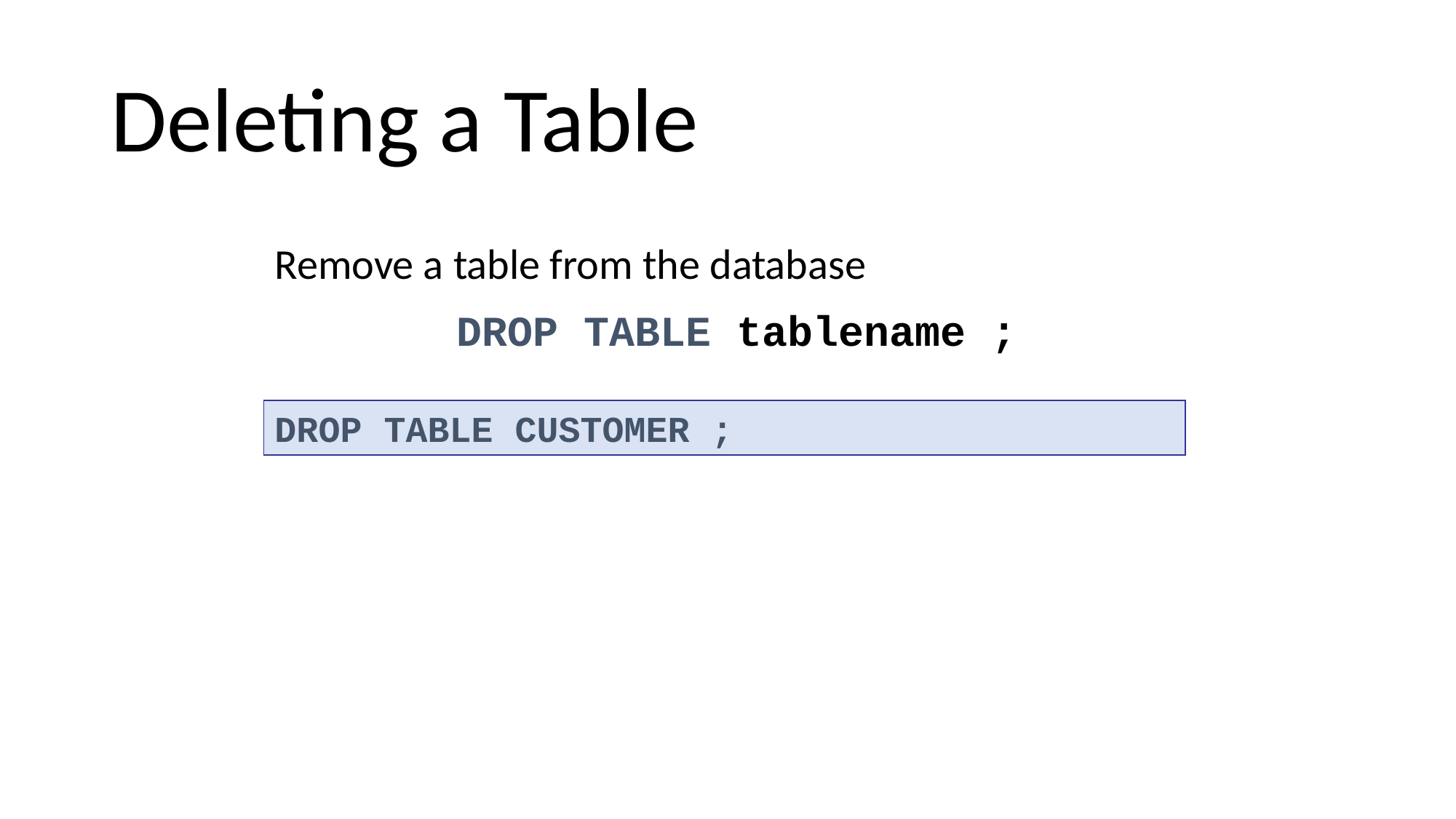

# Deleting a Table
Remove a table from the database
DROP TABLE tablename ;
DROP TABLE CUSTOMER ;